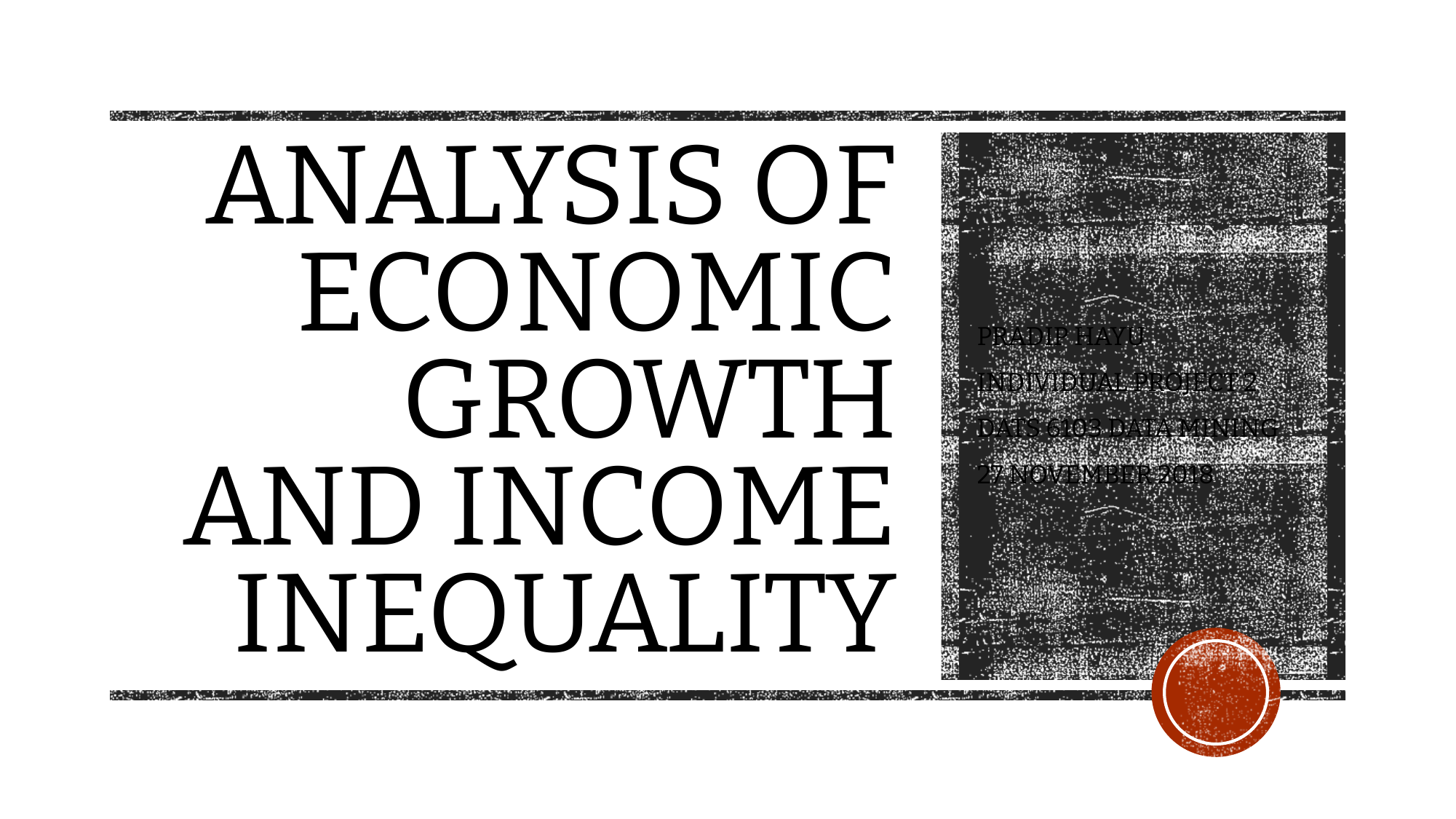

# Analysis of economic growth and income inequality
PRADIP HAYU
INDIVIDUAL PROJECT 2
DATS 6103 DATA MINING
27 NOVEMBER 2018